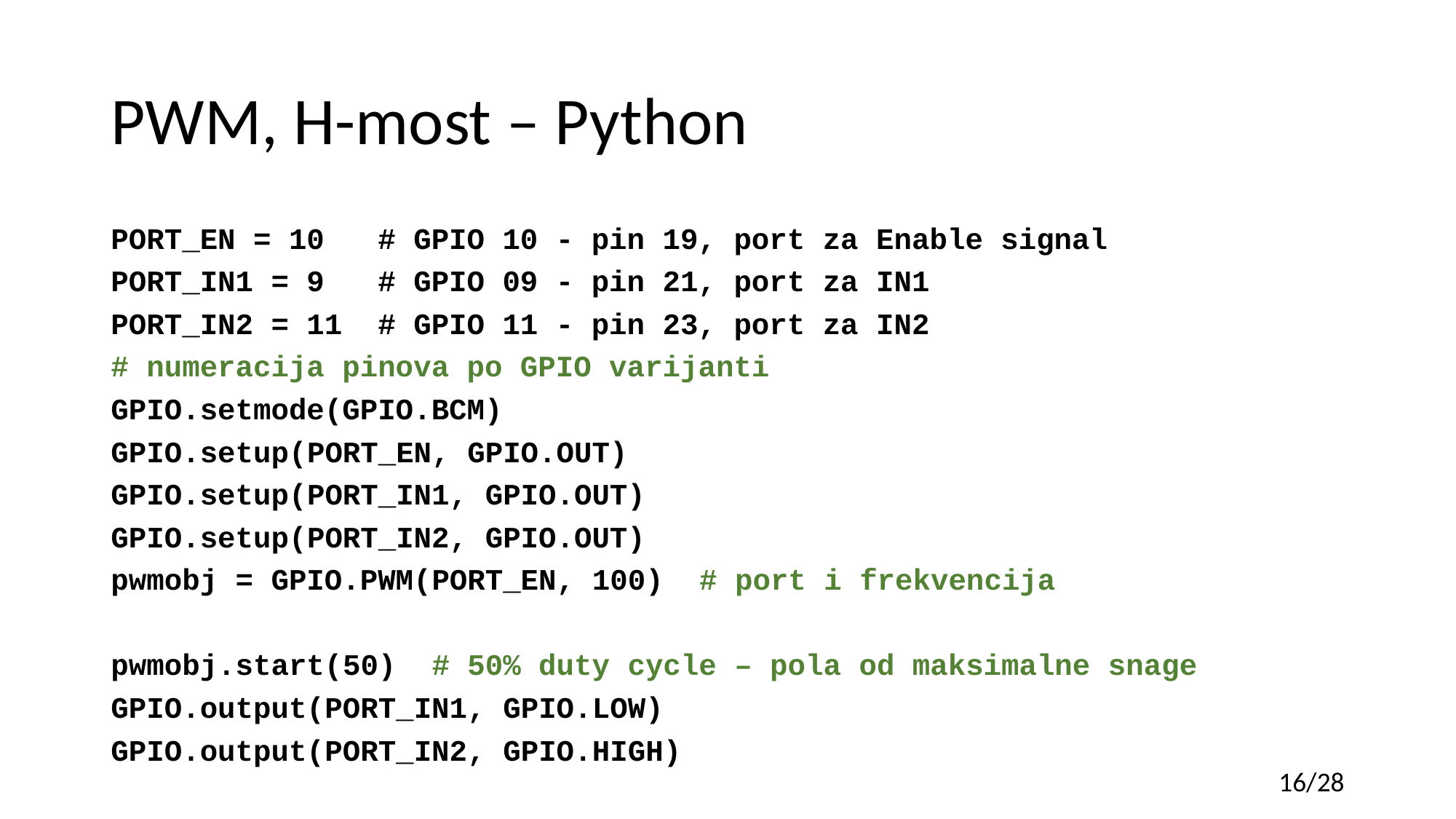

# PWM, H-most – Python
PORT_EN = 10   # GPIO 10 - pin 19, port za Enable signal
PORT_IN1 = 9   # GPIO 09 - pin 21, port za IN1
PORT_IN2 = 11  # GPIO 11 - pin 23, port za IN2
# numeracija pinova po GPIO varijanti
GPIO.setmode(GPIO.BCM)
GPIO.setup(PORT_EN, GPIO.OUT)
GPIO.setup(PORT_IN1, GPIO.OUT)
GPIO.setup(PORT_IN2, GPIO.OUT)
pwmobj = GPIO.PWM(PORT_EN, 100)  # port i frekvencija

pwmobj.start(50)  # 50% duty cycle – pola od maksimalne snage
GPIO.output(PORT_IN1, GPIO.LOW)
GPIO.output(PORT_IN2, GPIO.HIGH)